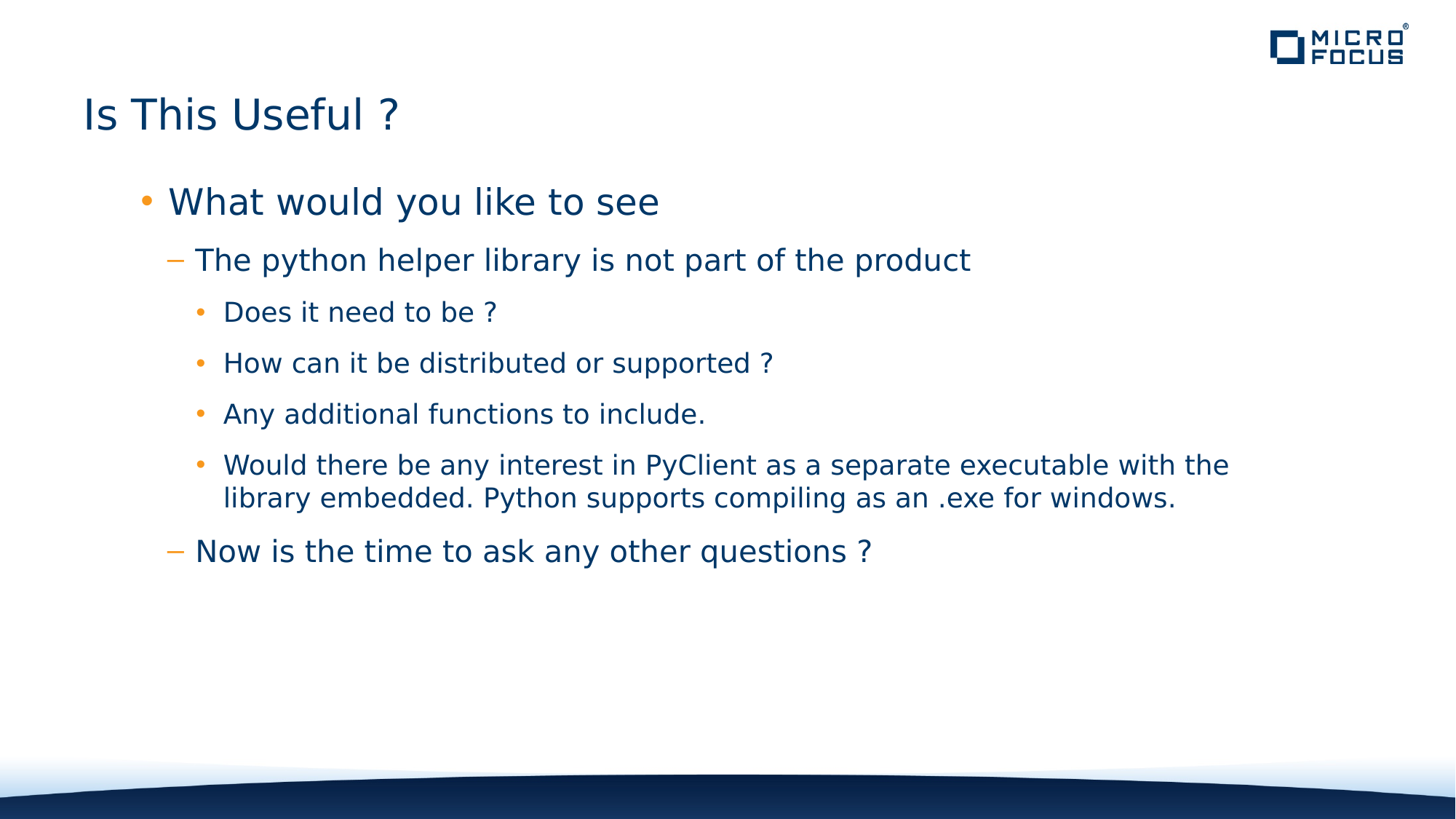

# Is This Useful ?
What would you like to see
The python helper library is not part of the product
Does it need to be ?
How can it be distributed or supported ?
Any additional functions to include.
Would there be any interest in PyClient as a separate executable with the library embedded. Python supports compiling as an .exe for windows.
Now is the time to ask any other questions ?